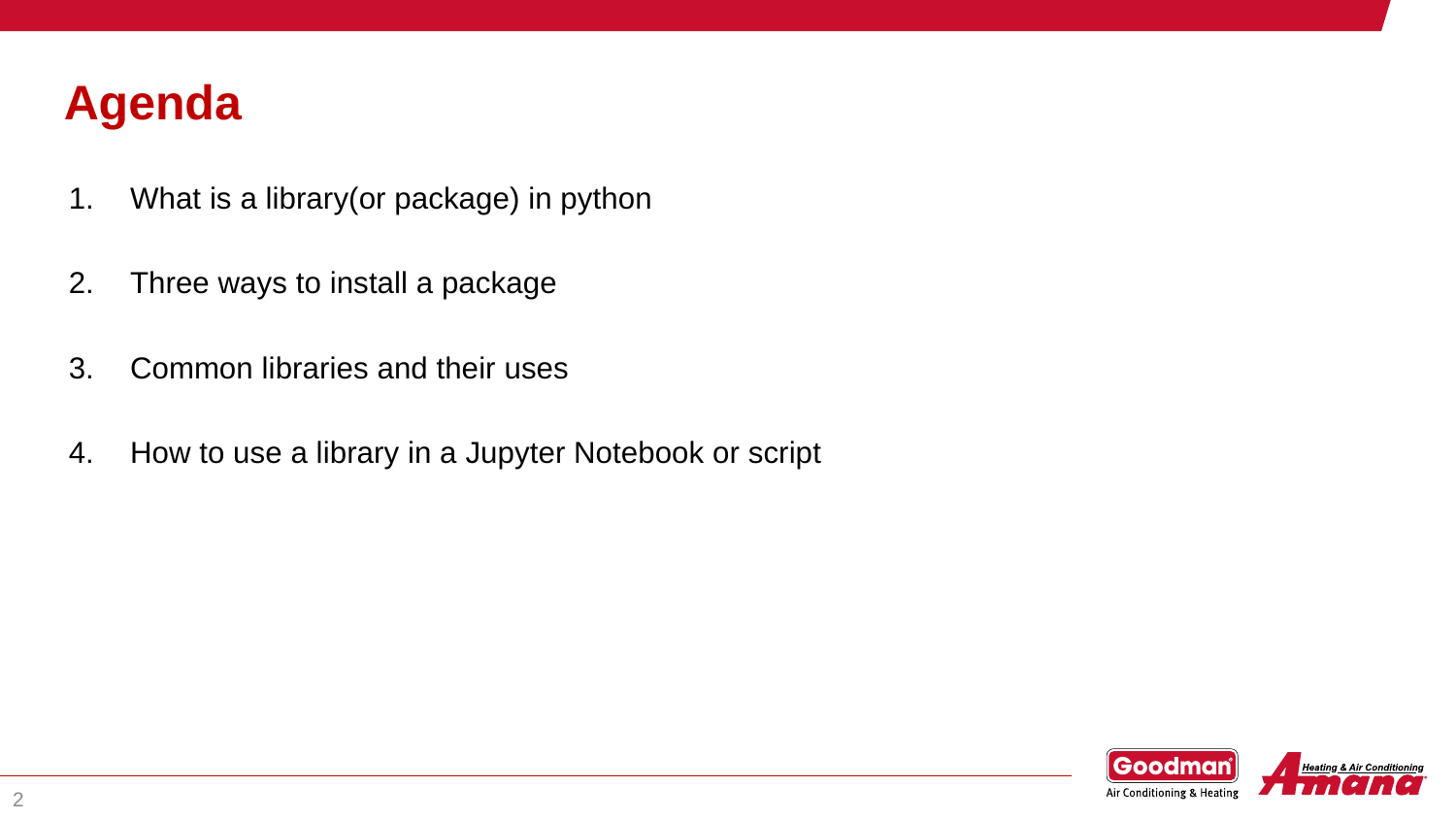

# Agenda
What is a library(or package) in python

Three ways to install a package

Common libraries and their uses

How to use a library in a Jupyter Notebook or script

2